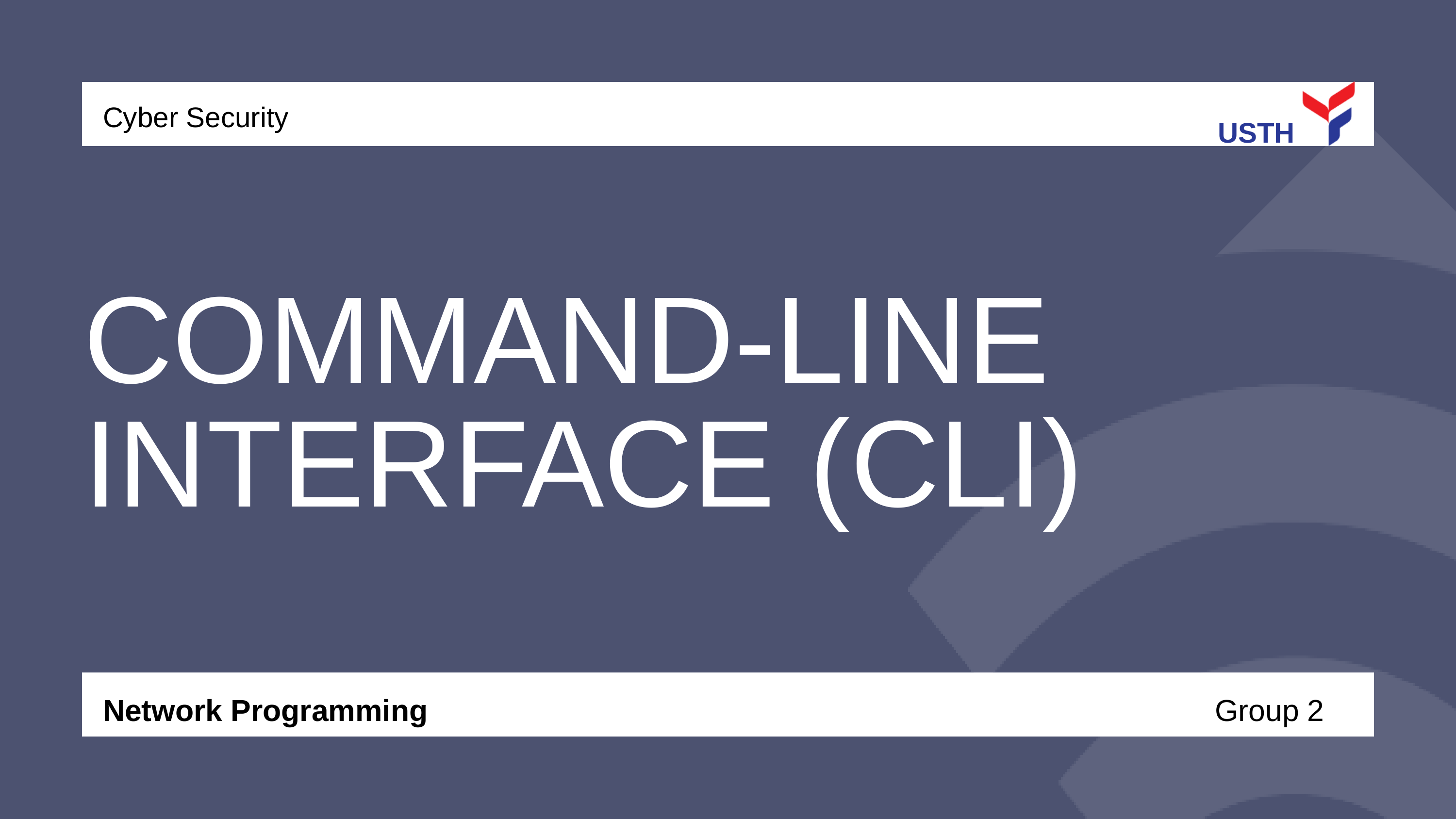

Cyber Security
USTH
COMMAND-LINE
INTERFACE (CLI)

Network Programming
Group 2